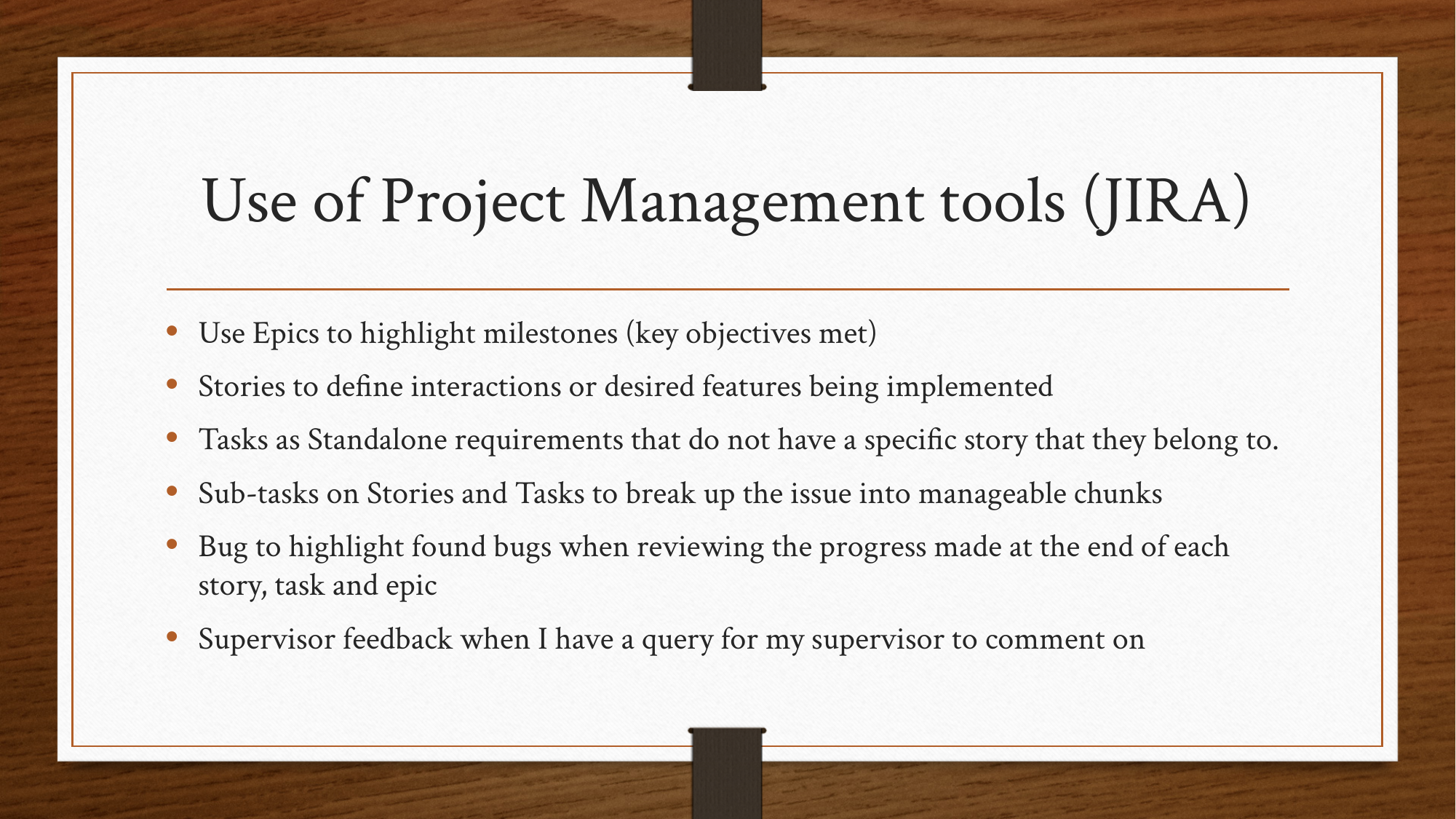

# Use of Project Management tools (JIRA)
Use Epics to highlight milestones (key objectives met)
Stories to define interactions or desired features being implemented
Tasks as Standalone requirements that do not have a specific story that they belong to.
Sub-tasks on Stories and Tasks to break up the issue into manageable chunks
Bug to highlight found bugs when reviewing the progress made at the end of each story, task and epic
Supervisor feedback when I have a query for my supervisor to comment on